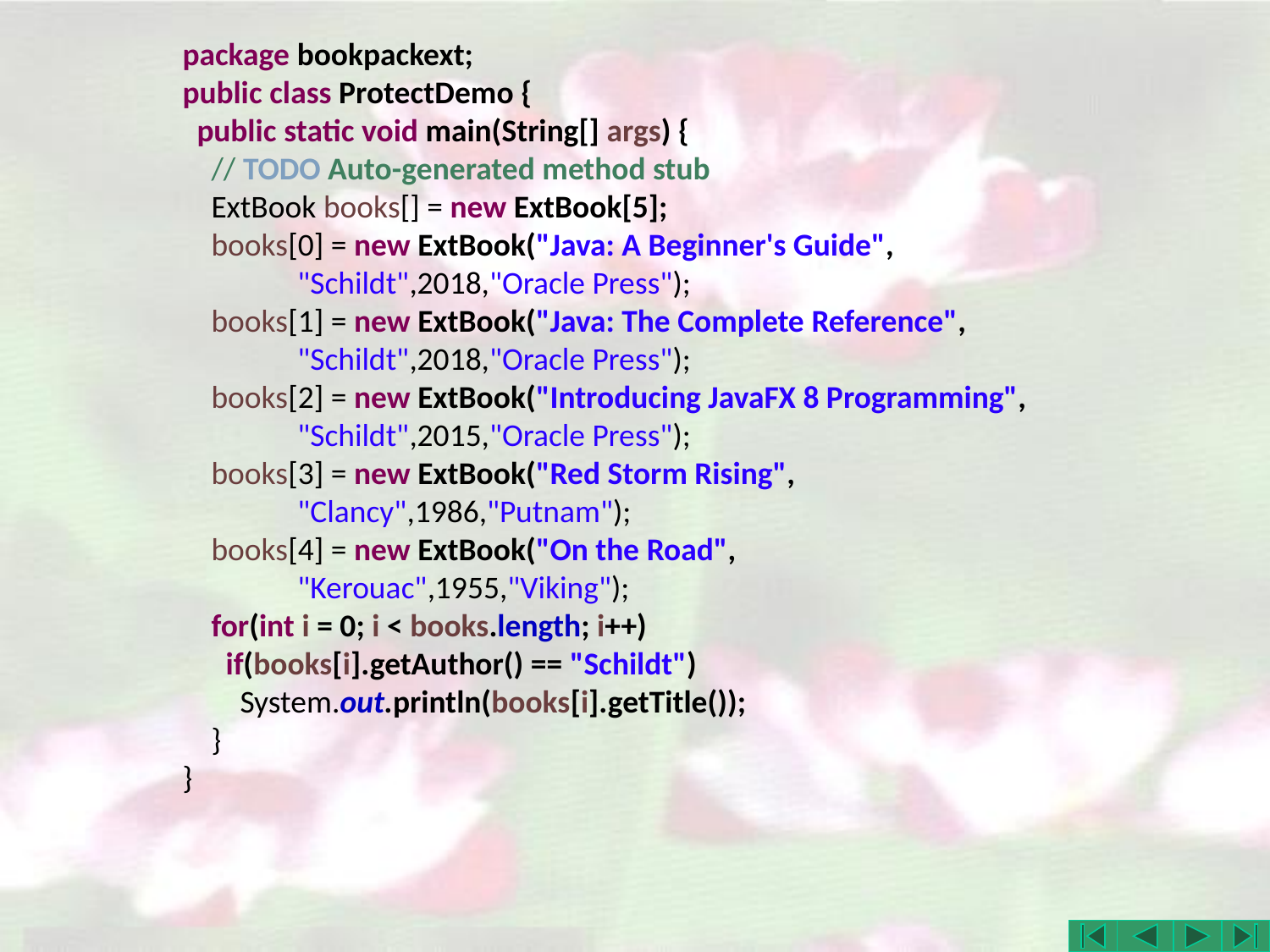

package bookpackext;
public class ProtectDemo {
  public static void main(String[] args) {
    // TODO Auto-generated method stub
    ExtBook books[] = new ExtBook[5];
    books[0] = new ExtBook("Java: A Beginner's Guide",
                "Schildt",2018,"Oracle Press");
    books[1] = new ExtBook("Java: The Complete Reference",
                "Schildt",2018,"Oracle Press");
    books[2] = new ExtBook("Introducing JavaFX 8 Programming",
                "Schildt",2015,"Oracle Press");
    books[3] = new ExtBook("Red Storm Rising",
                "Clancy",1986,"Putnam");
    books[4] = new ExtBook("On the Road",
                "Kerouac",1955,"Viking");
    for(int i = 0; i < books.length; i++)
      if(books[i].getAuthor() == "Schildt")
        System.out.println(books[i].getTitle());
    }
}